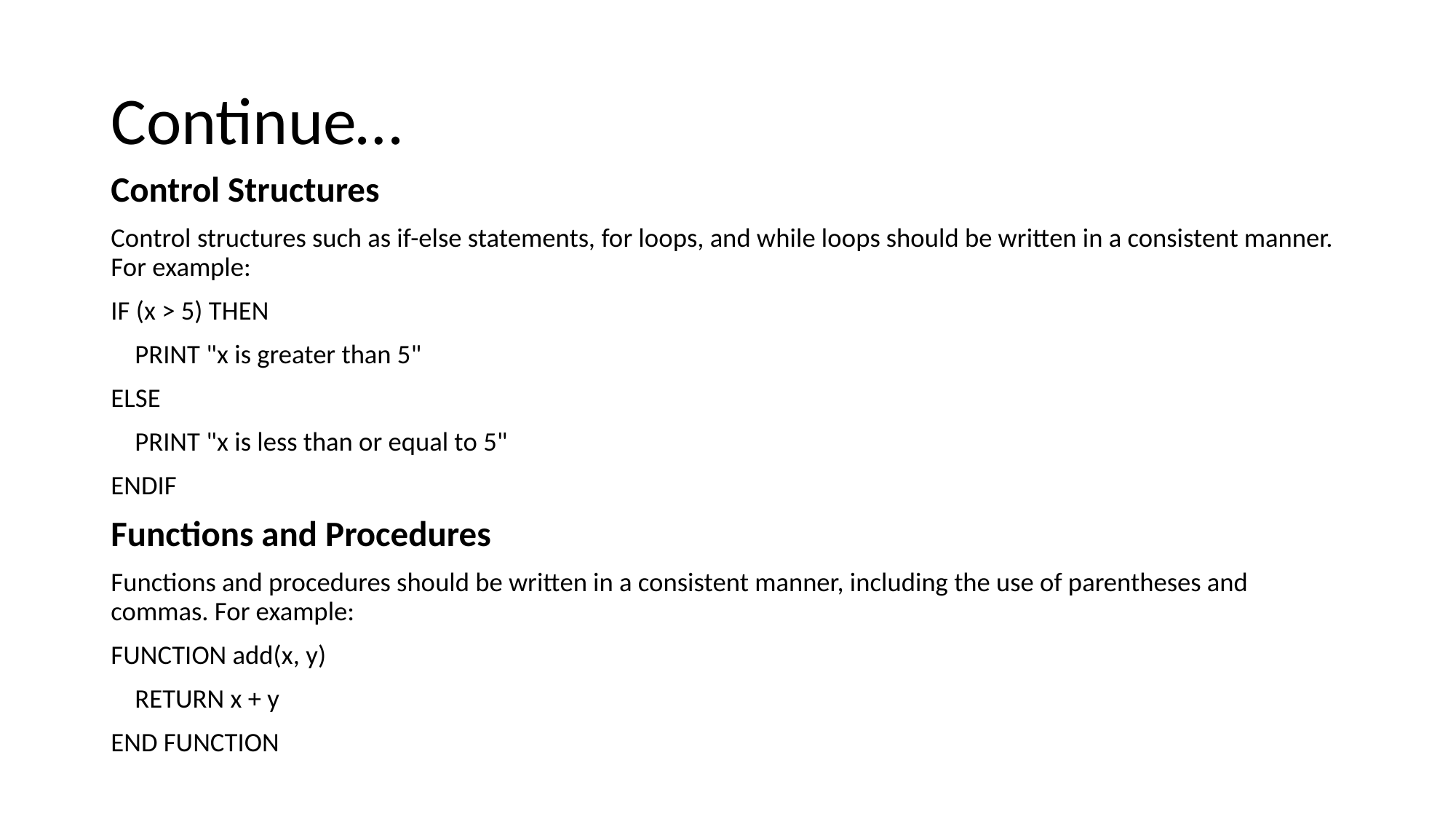

# Continue…
Control Structures
Control structures such as if-else statements, for loops, and while loops should be written in a consistent manner. For example:
IF (x > 5) THEN
    PRINT "x is greater than 5"
ELSE
    PRINT "x is less than or equal to 5"
ENDIF
Functions and Procedures
Functions and procedures should be written in a consistent manner, including the use of parentheses and commas. For example:
FUNCTION add(x, y)
    RETURN x + y
END FUNCTION